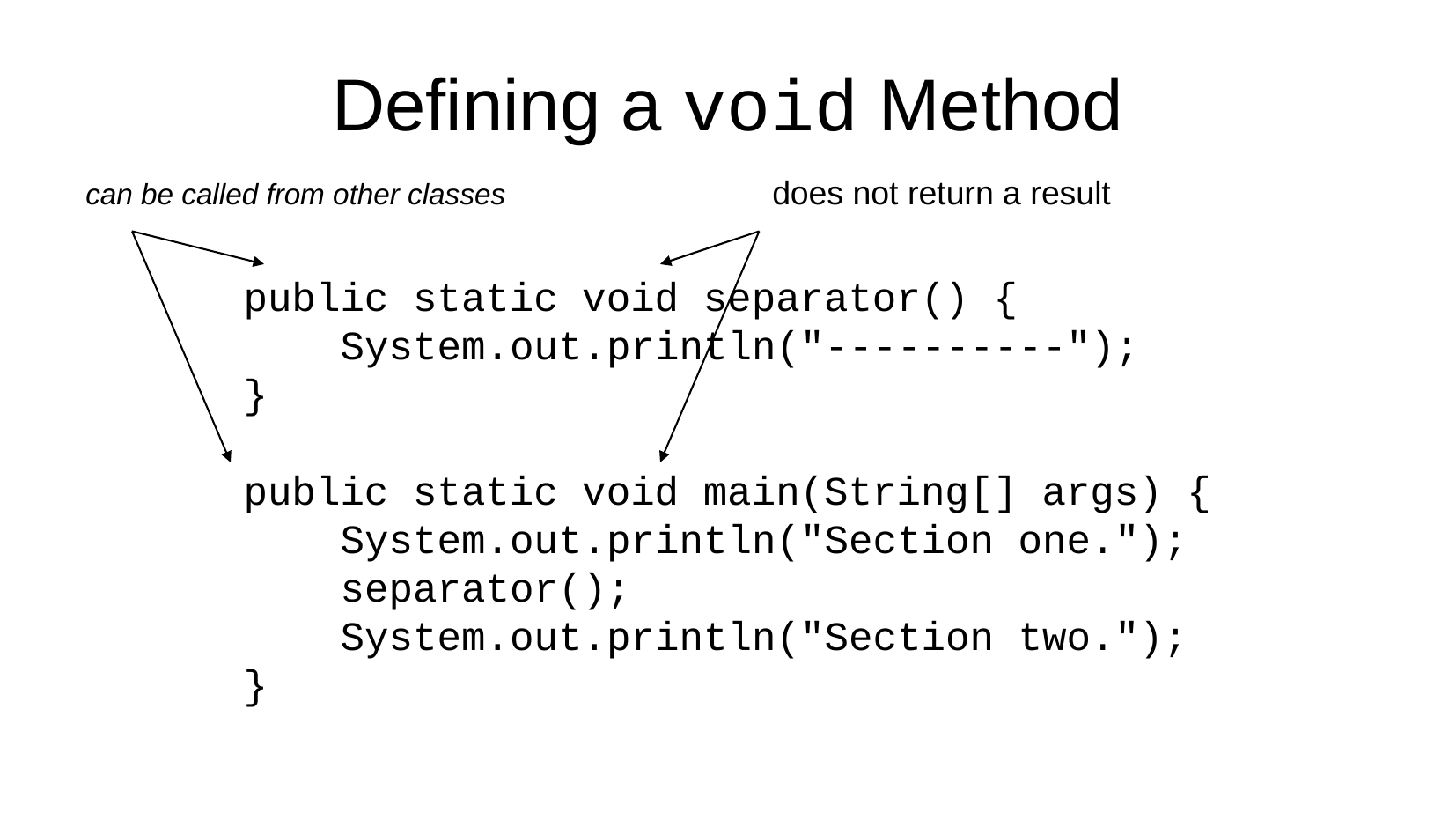

Defining a void Method
does not return a result
can be called from other classes

public static void separator() {
    System.out.println("----------");
}

public static void main(String[] args) {
    System.out.println("Section one.");
    separator();
    System.out.println("Section two.");
}